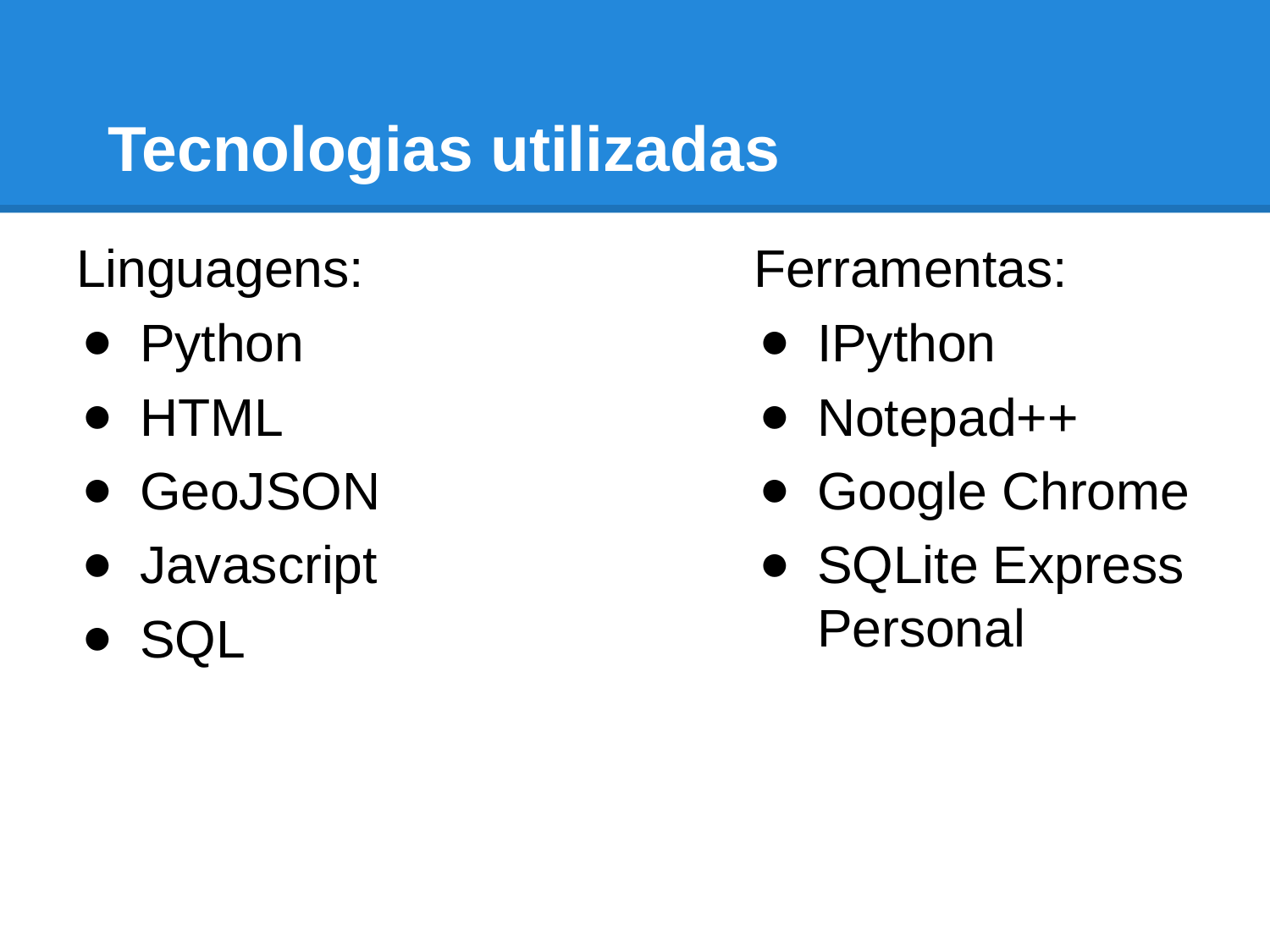

# Tecnologias utilizadas
Linguagens:
Python
HTML
GeoJSON
Javascript
SQL

Ferramentas:
IPython
Notepad++
Google Chrome
SQLite Express Personal